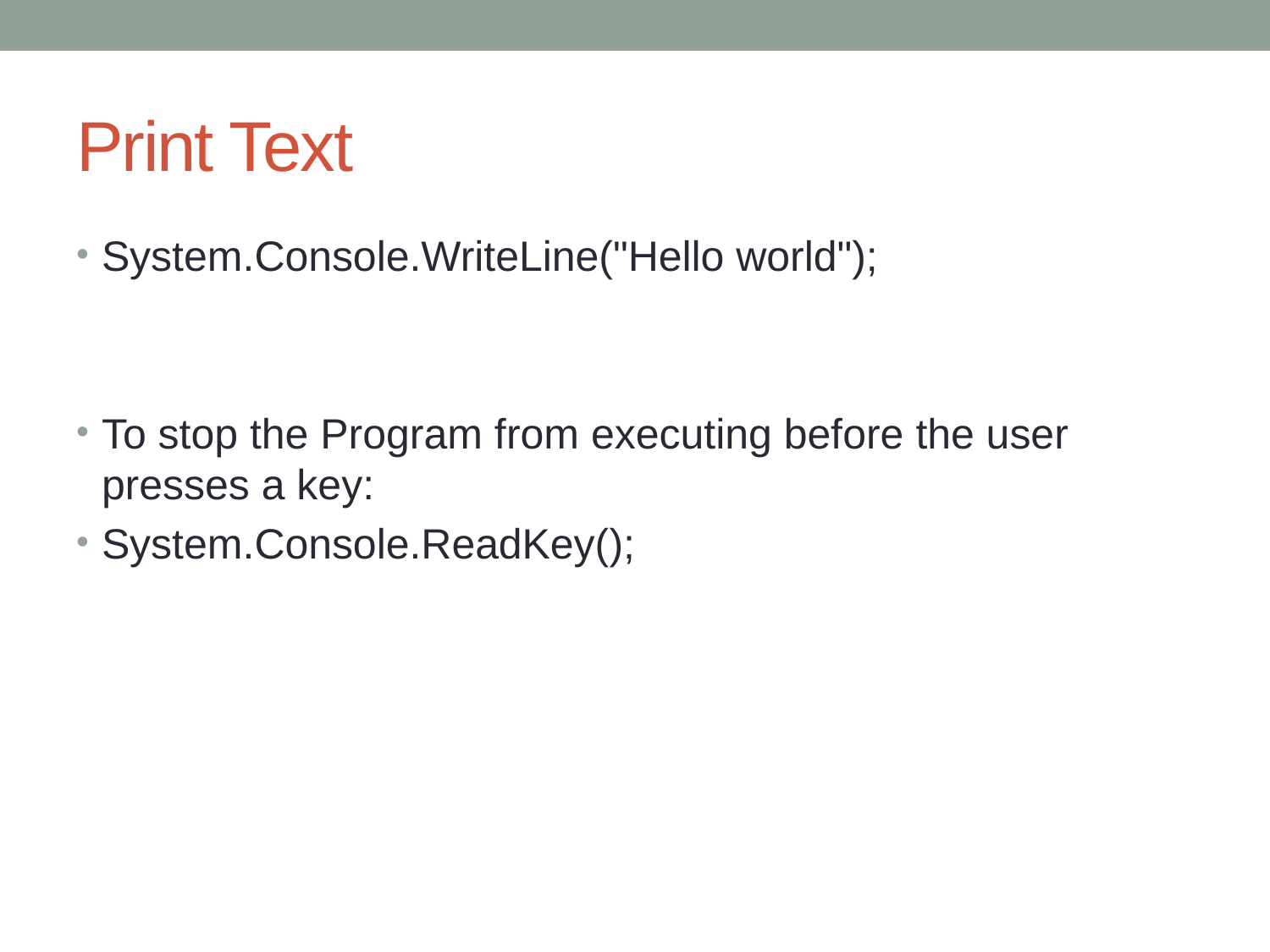

# Print Text
System.Console.WriteLine("Hello world");

To stop the Program from executing before the user presses a key:
System.Console.ReadKey();